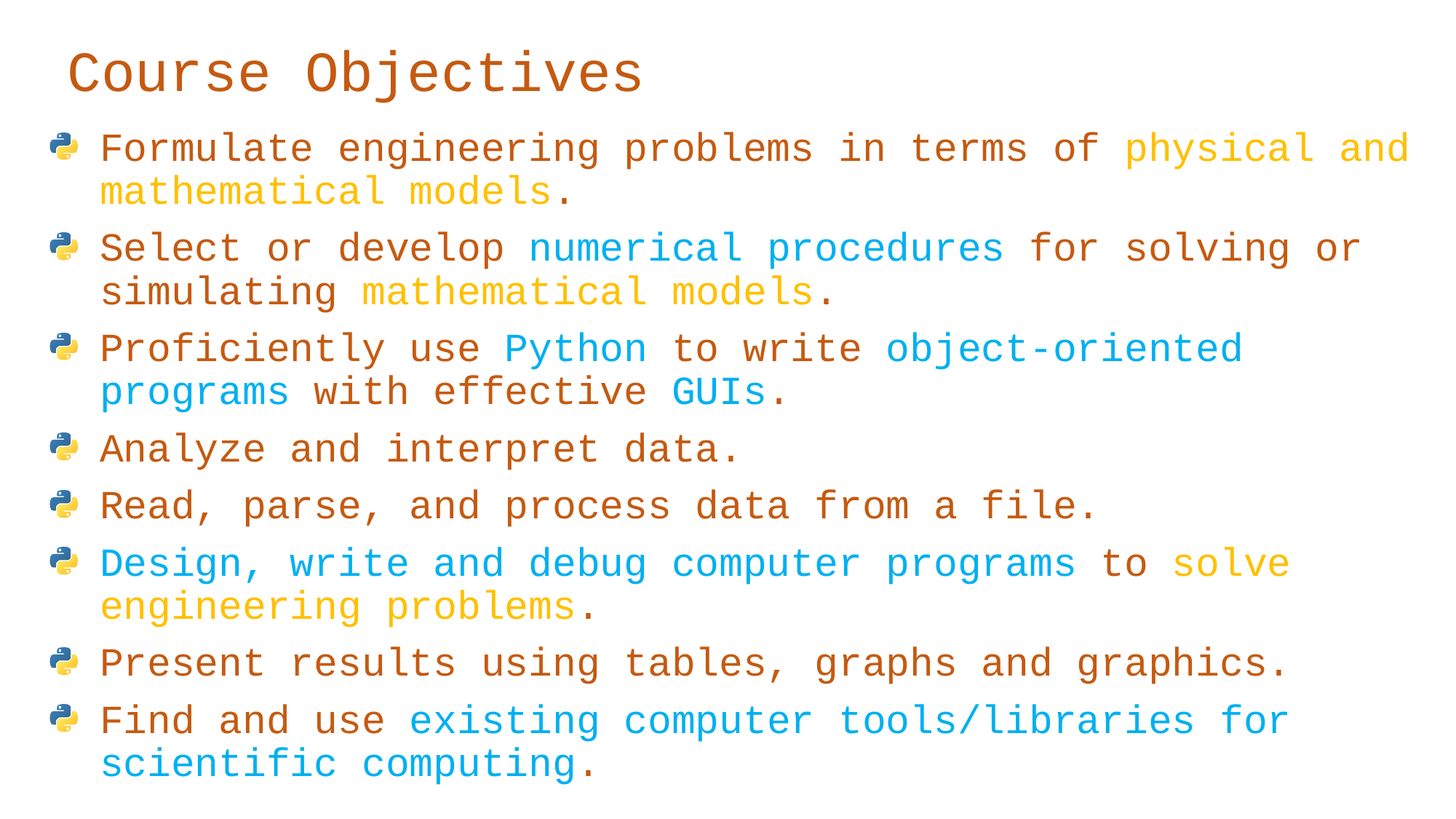

# Course Objectives
Formulate engineering problems in terms of physical and mathematical models.
Select or develop numerical procedures for solving or simulating mathematical models.
Proficiently use Python to write object-oriented programs with effective GUIs.
Analyze and interpret data.
Read, parse, and process data from a file.
Design, write and debug computer programs to solve engineering problems.
Present results using tables, graphs and graphics.
Find and use existing computer tools/libraries for scientific computing.